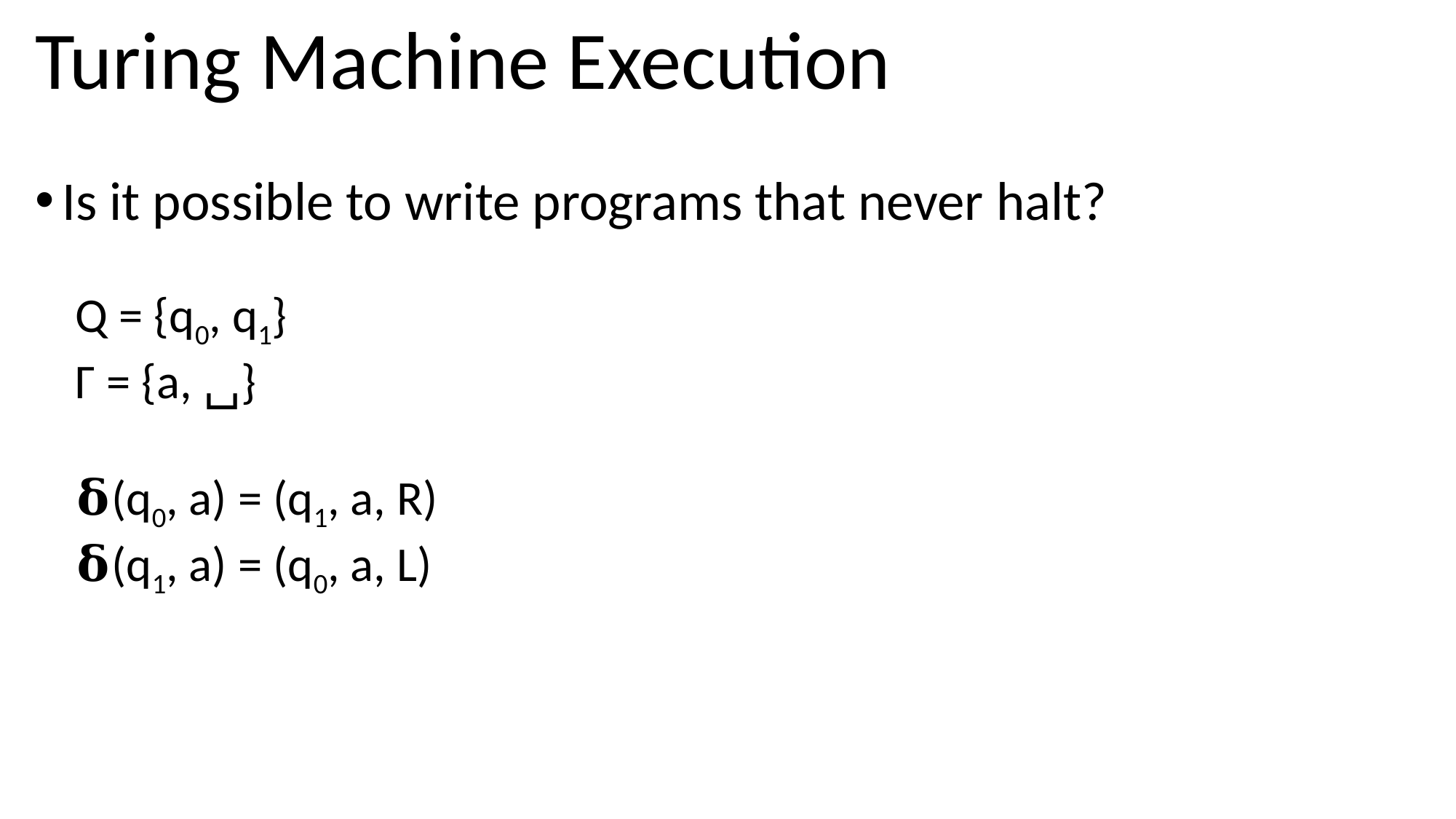

# Turing Machine Execution
Is it possible to write programs that never halt?

Q = {q0, q1}
Γ = {a, ␣}

𝛅(q0, a) = (q1, a, R)
𝛅(q1, a) = (q0, a, L)